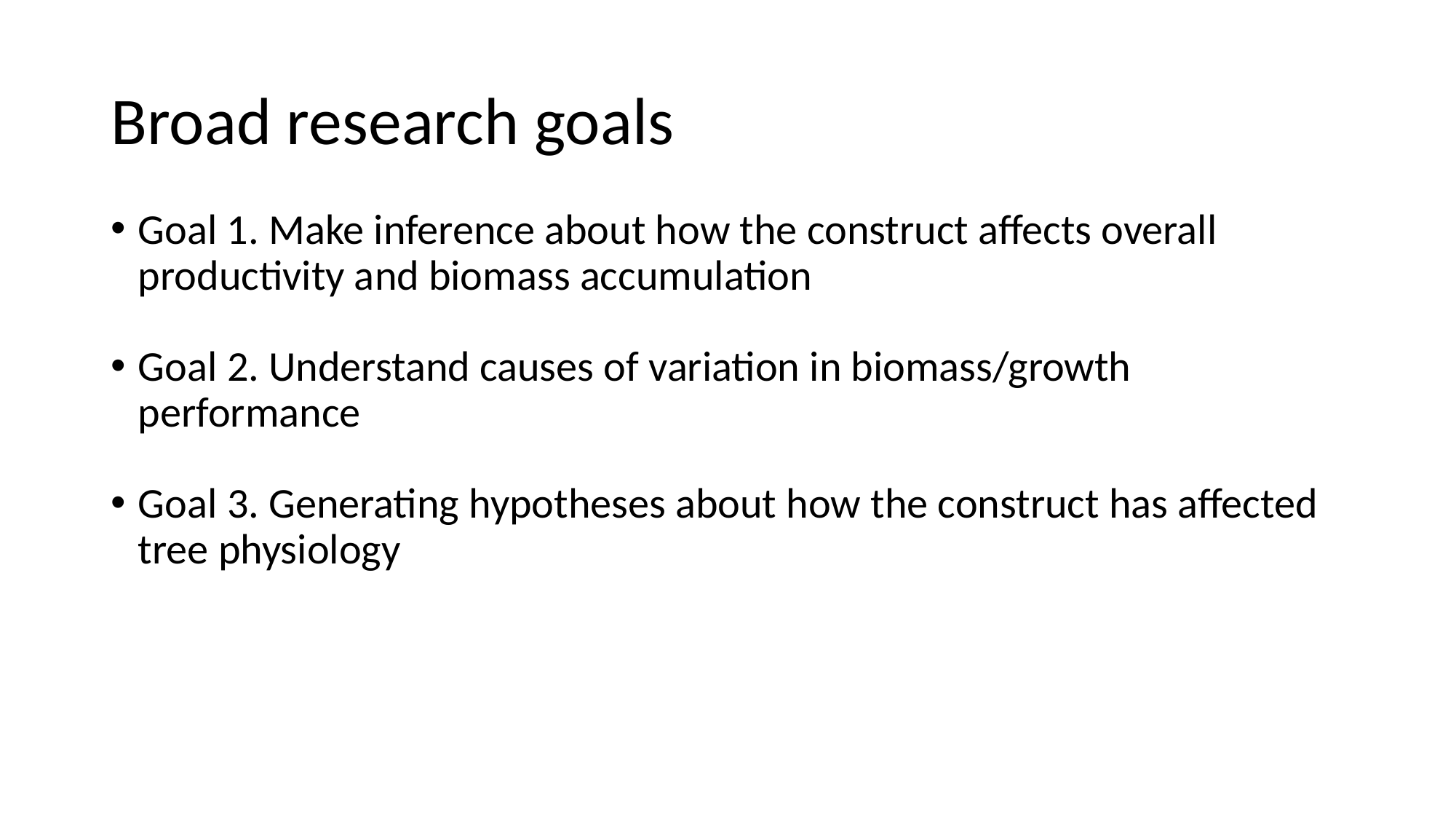

# Broad research goals
Goal 1. Make inference about how the construct affects overall productivity and biomass accumulation
Goal 2. Understand causes of variation in biomass/growth performance

Goal 3. Generating hypotheses about how the construct has affected tree physiology